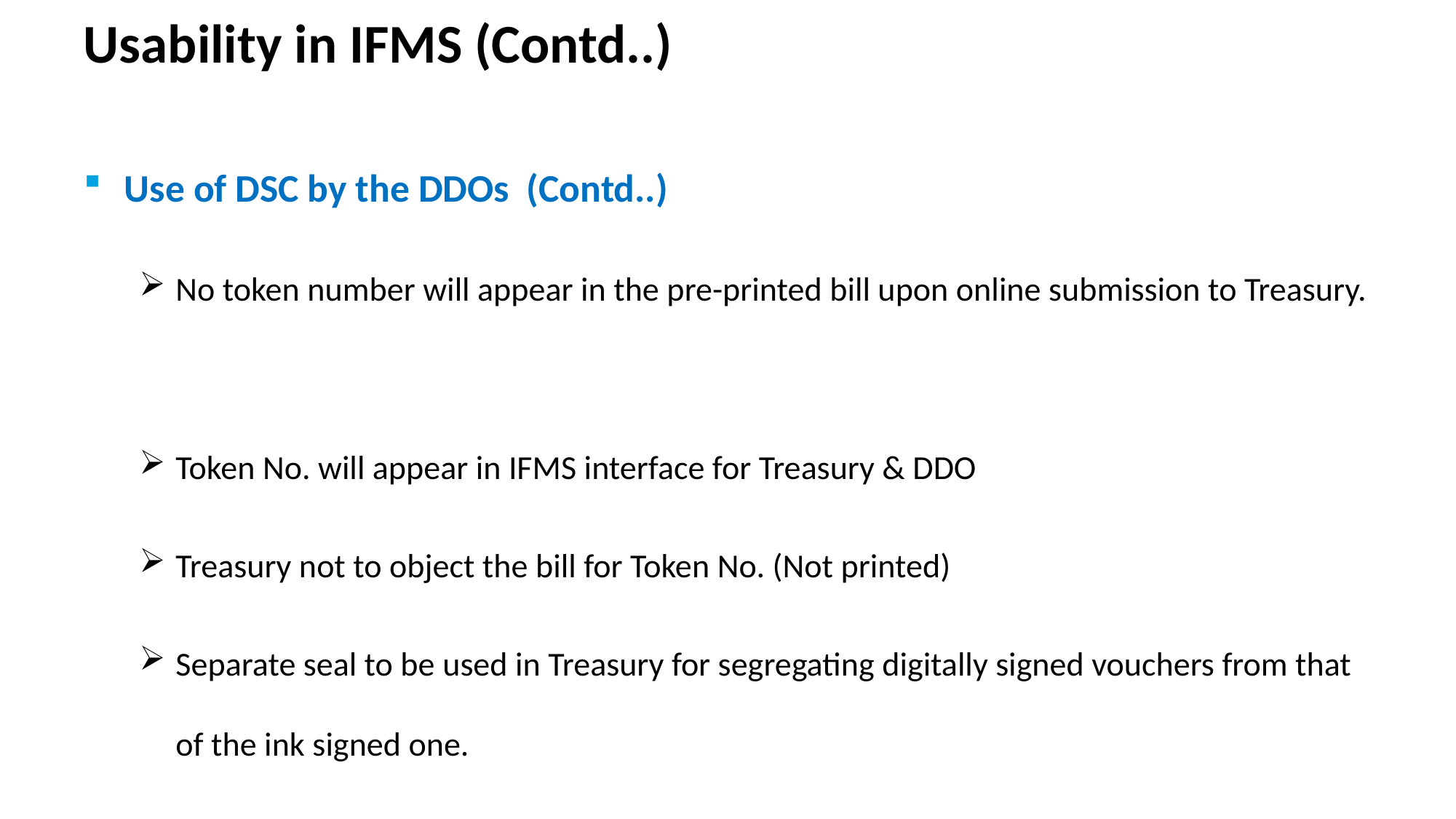

# Usability in IFMS (Contd..)
Use of DSC by the DDOs  (Contd..)
No token number will appear in the pre-printed bill upon online submission to Treasury.
Token No. will appear in IFMS interface for Treasury & DDO
Treasury not to object the bill for Token No. (Not printed)
Separate seal to be used in Treasury for segregating digitally signed vouchers from that of the ink signed one.